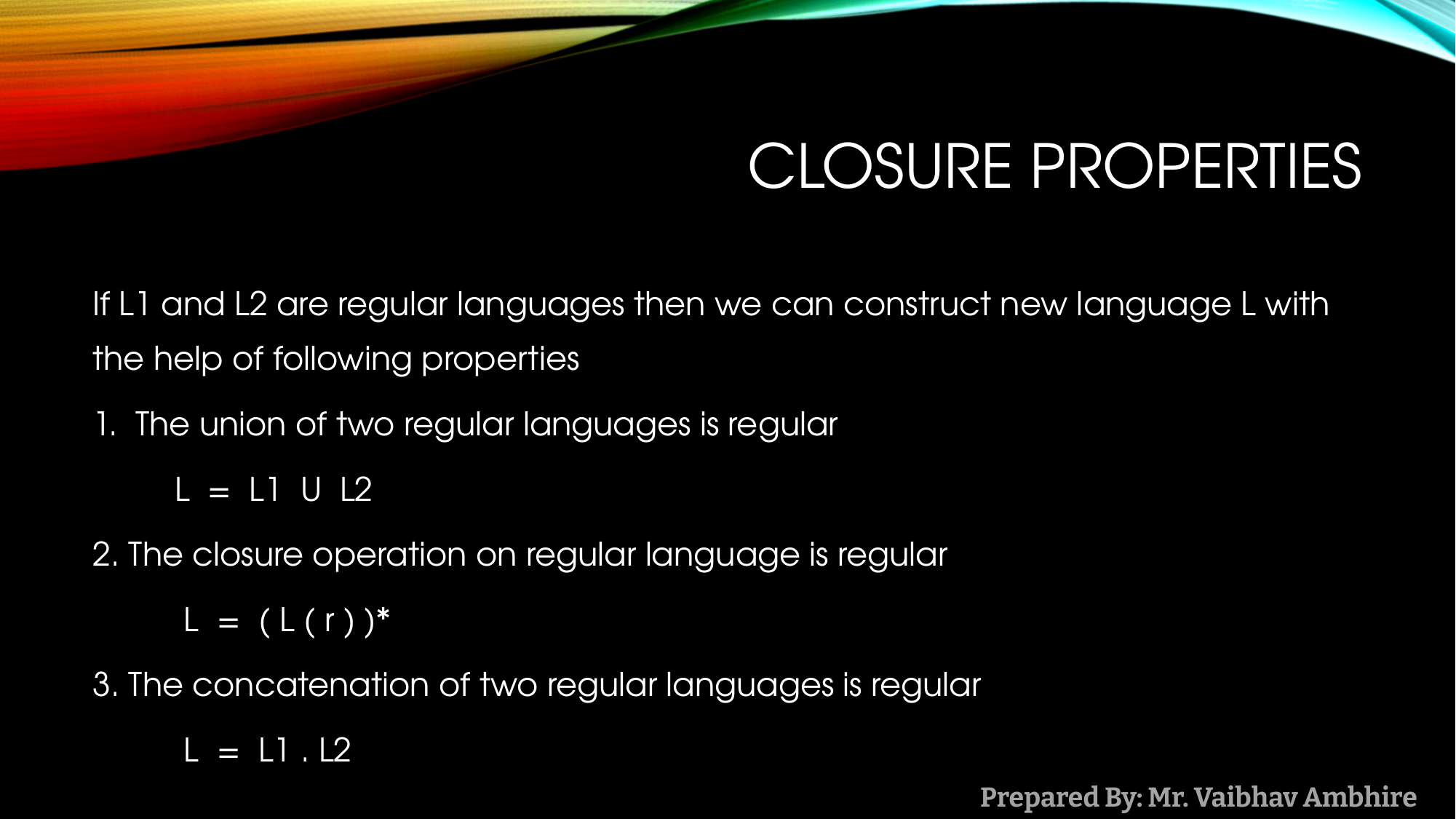

# closure properties
If L1 and L2 are regular languages then we can construct new language L with the help of following properties
1.  The union of two regular languages is regular
         L  =  L1  U  L2
2. The closure operation on regular language is regular
          L  =  ( L ( r ) )*
3. The concatenation of two regular languages is regular
          L  =  L1 . L2